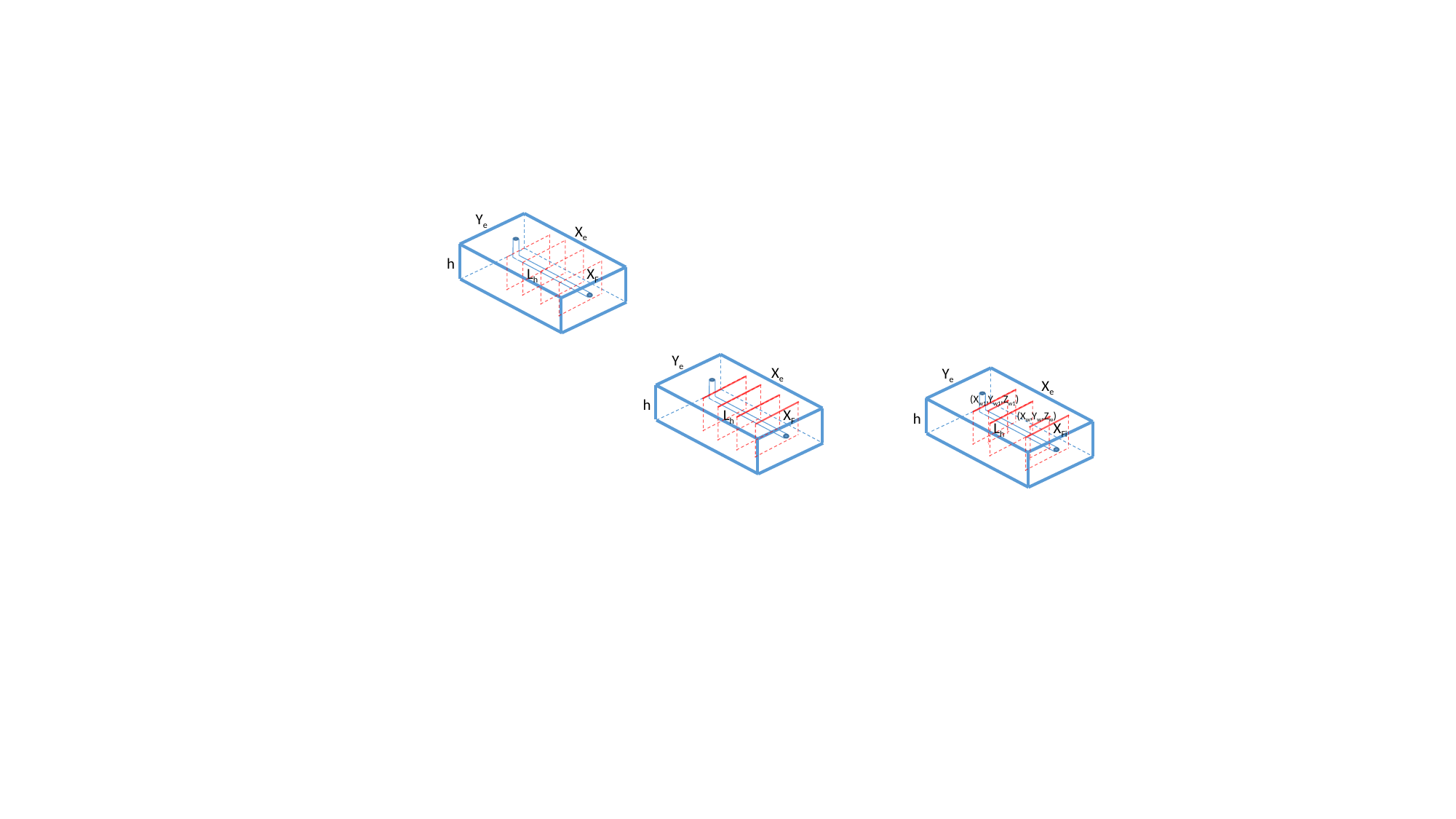

Ye

Xe
h
Lh
XF
Ye

Xe
h
Lh
XF
Ye

Xe
h
Lh
XFi
(Xw1,Yw1,Zw1)
(Xw,Yw,Zw)